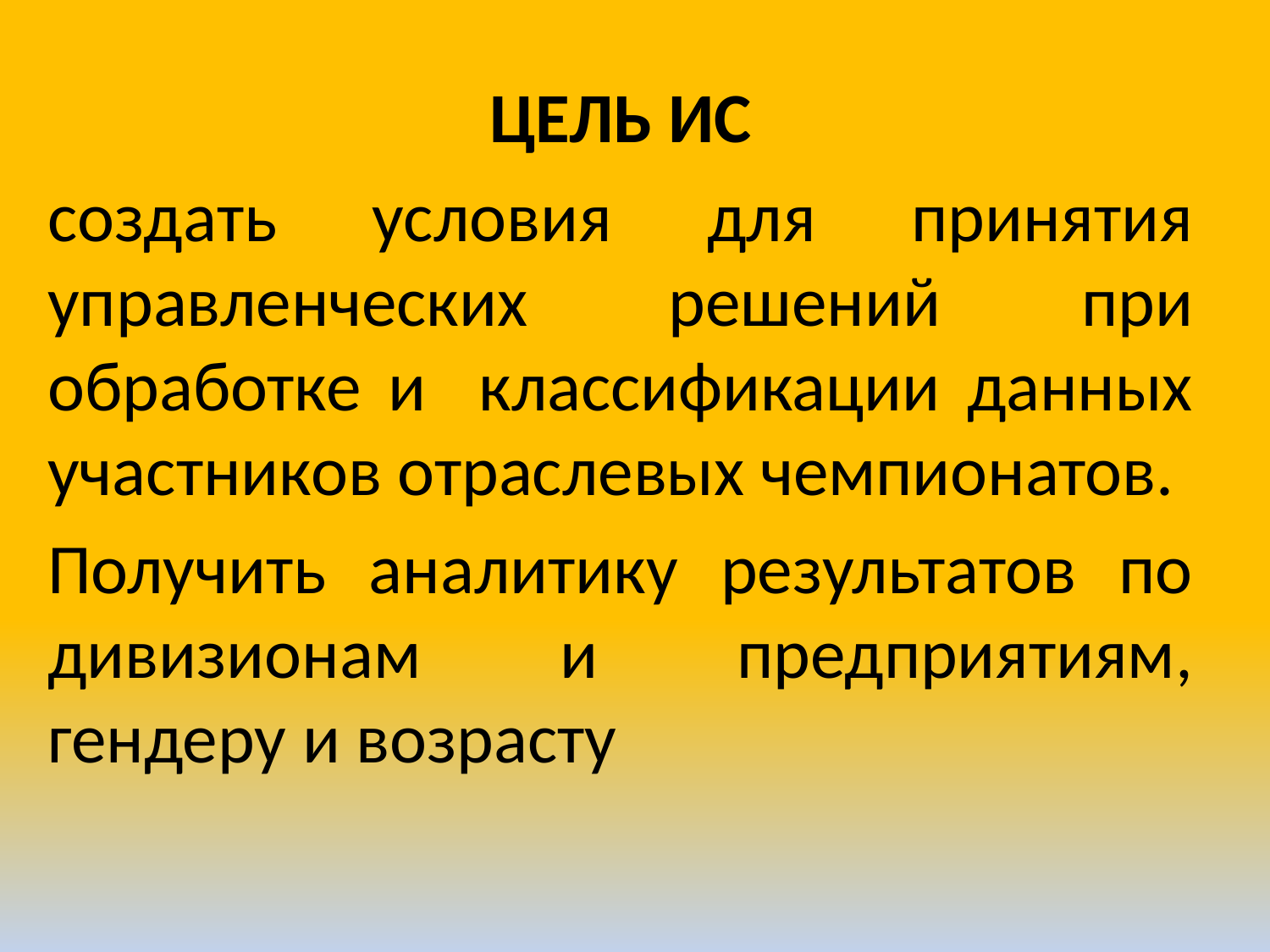

ЦЕЛЬ ИС
создать условия для принятия управленческих решений при обработке и  классификации данных участников отраслевых чемпионатов.
Получить аналитику результатов по дивизионам и предприятиям, гендеру и возрасту